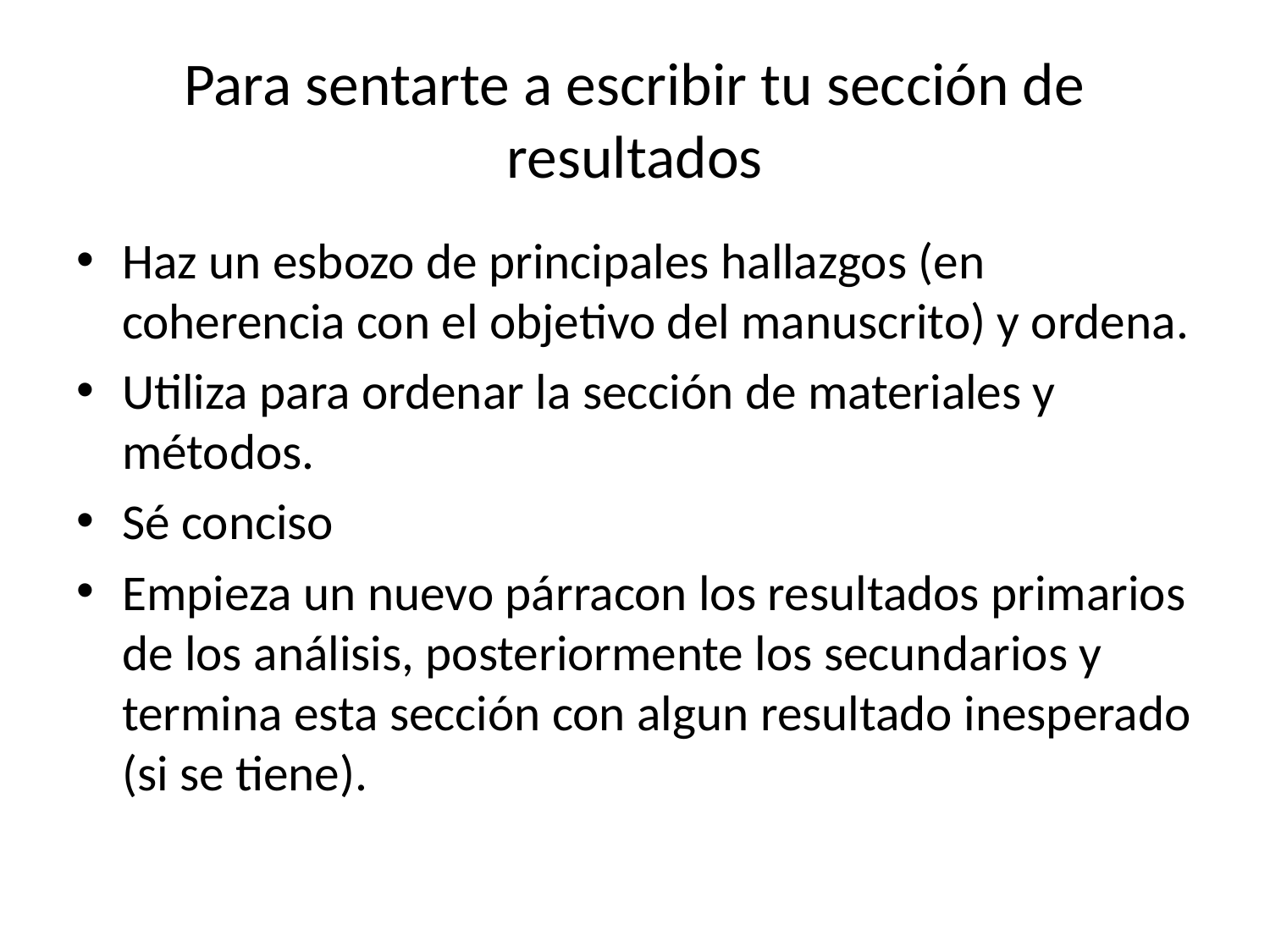

# Para sentarte a escribir tu sección de resultados
Haz un esbozo de principales hallazgos (en coherencia con el objetivo del manuscrito) y ordena.
Utiliza para ordenar la sección de materiales y métodos.
Sé conciso
Empieza un nuevo párracon los resultados primarios de los análisis, posteriormente los secundarios y termina esta sección con algun resultado inesperado (si se tiene).